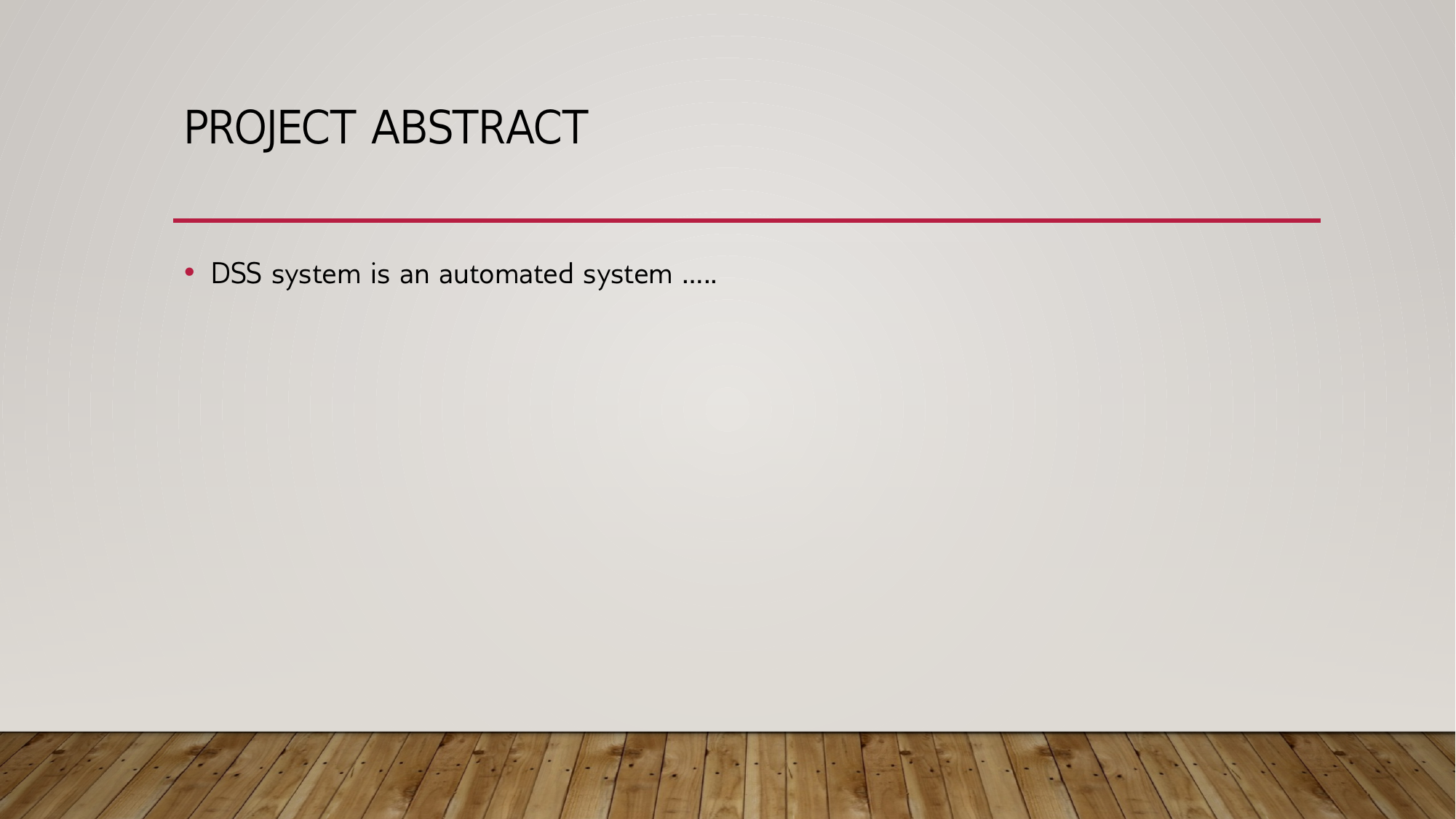

# Project Abstract
DSS system is an automated system …..